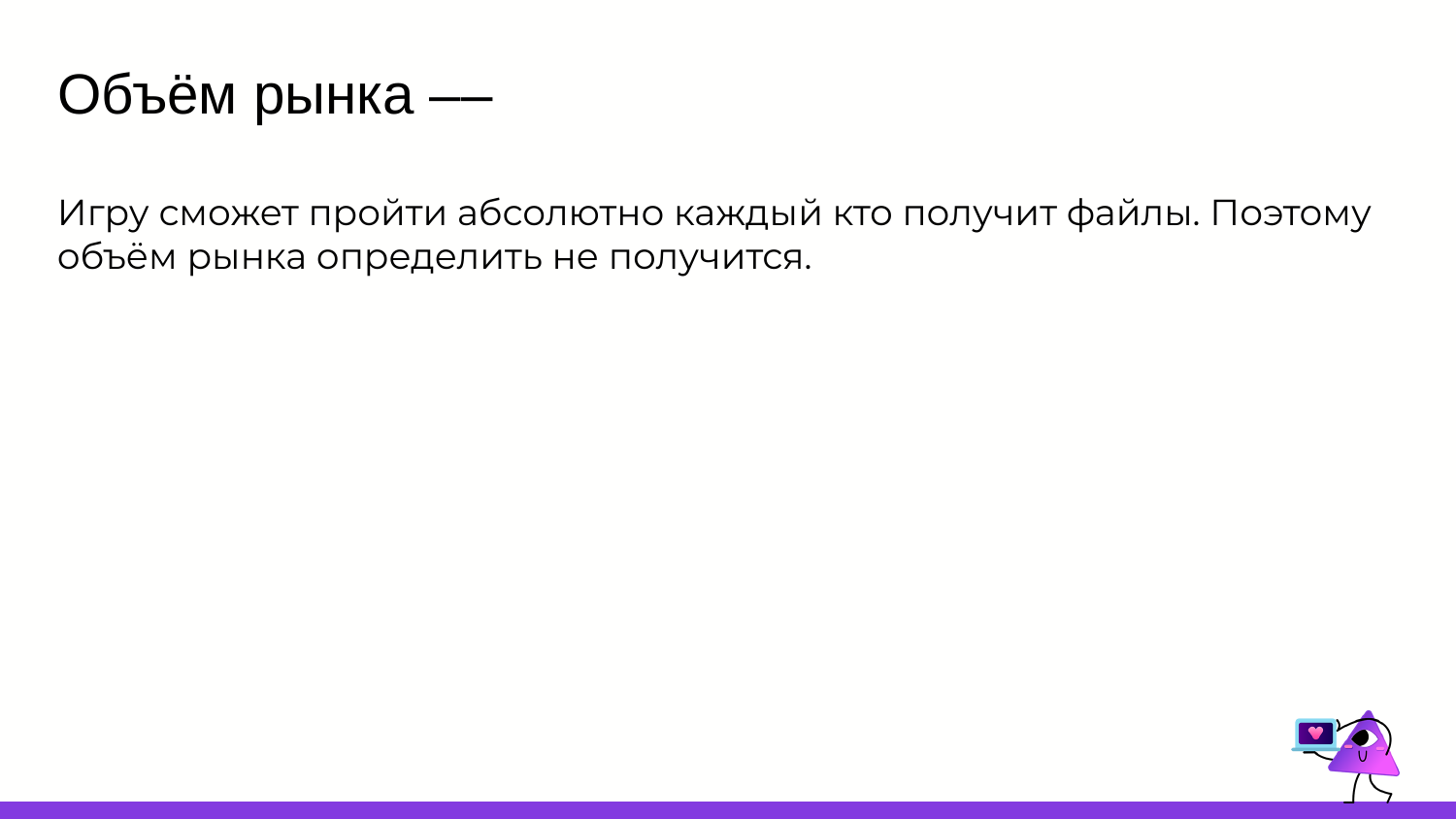

# Объём рынка ––
Игру сможет пройти абсолютно каждый кто получит файлы. Поэтому объём рынка определить не получится.